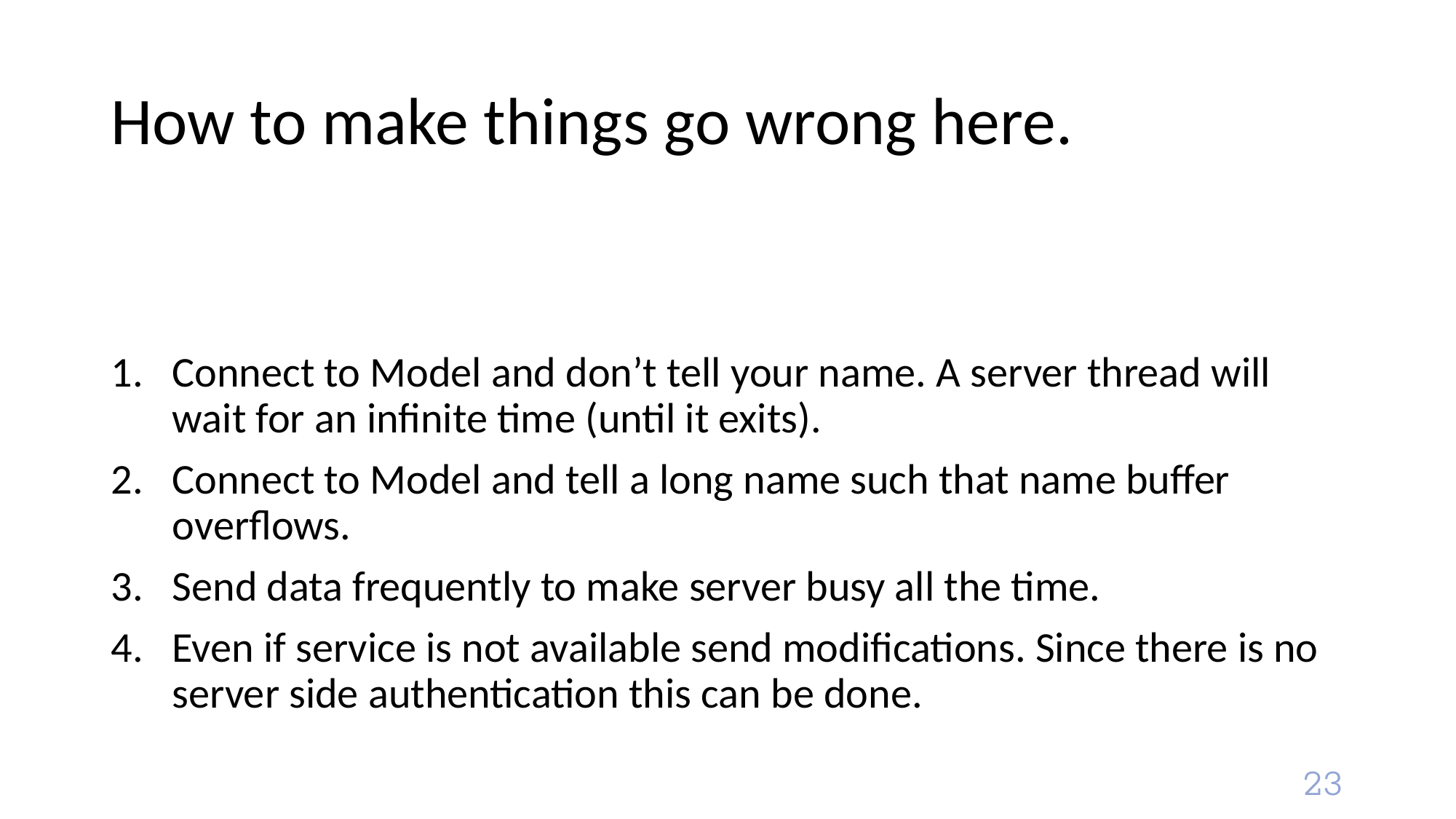

# How to make things go wrong here.

Connect to Model and don’t tell your name. A server thread will wait for an infinite time (until it exits).
Connect to Model and tell a long name such that name buffer overflows.
Send data frequently to make server busy all the time.
Even if service is not available send modifications. Since there is no server side authentication this can be done.
23